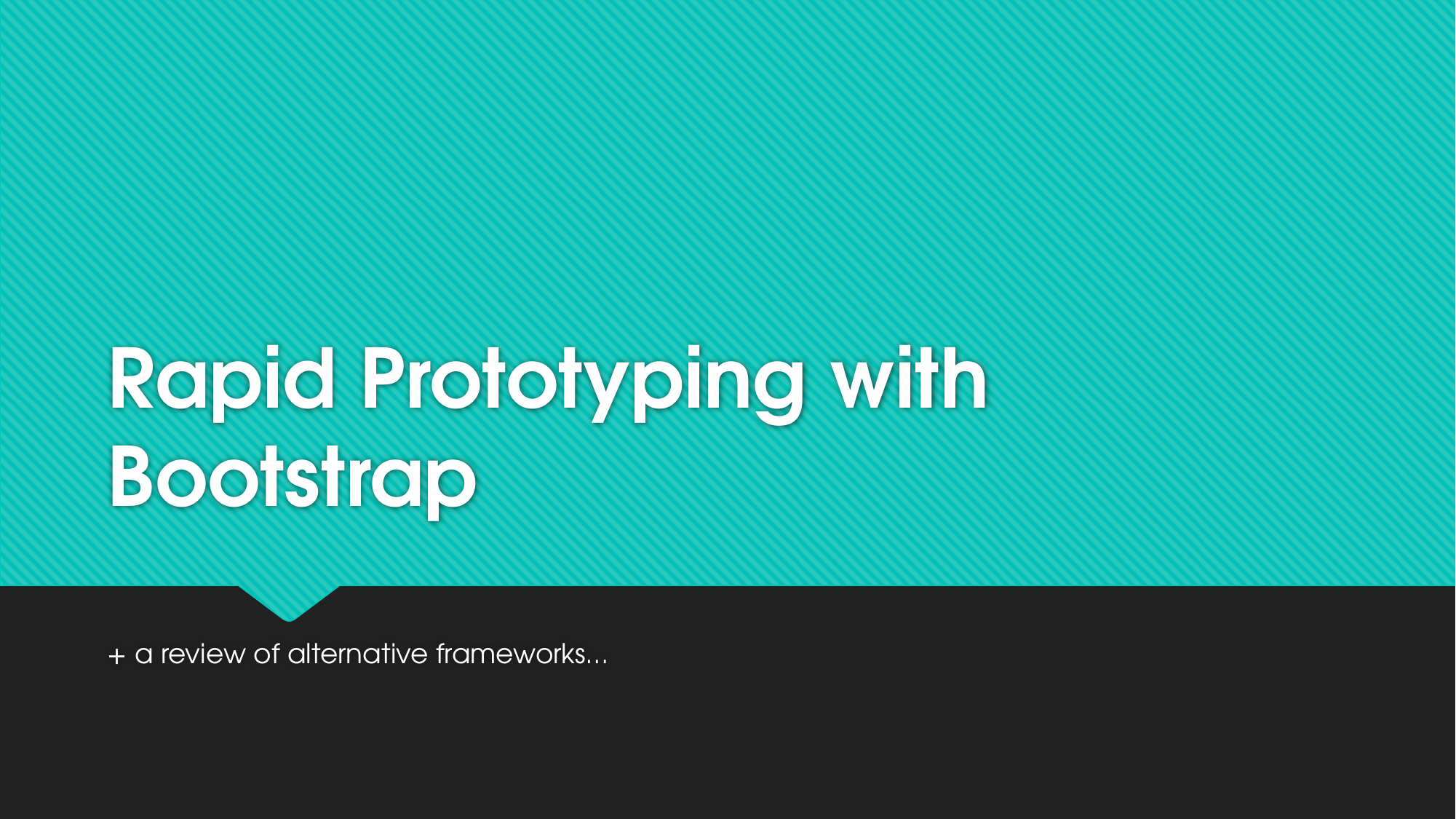

# Rapid Prototyping with Bootstrap
+ a review of alternative frameworks…